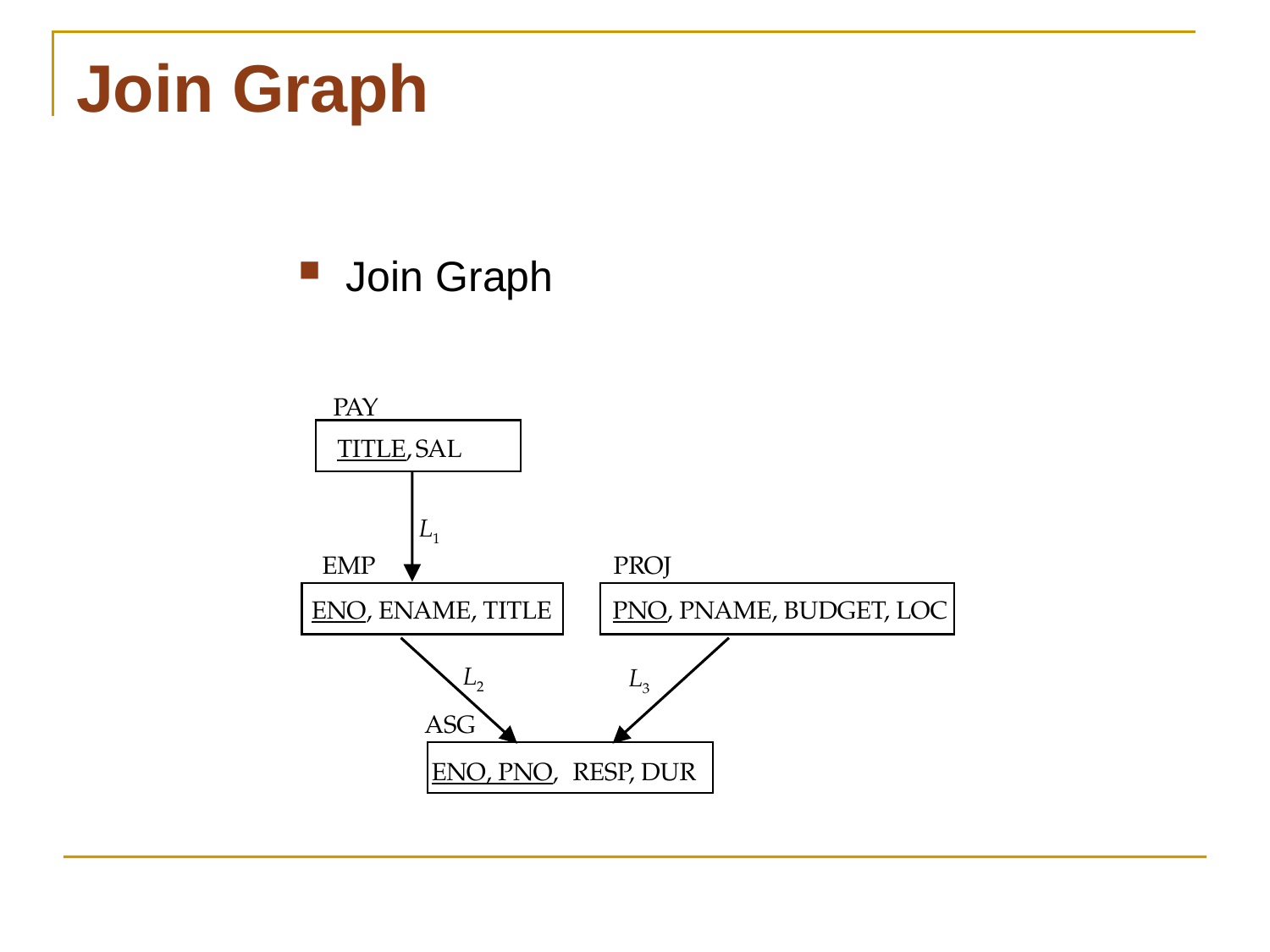

# Join Graph
Join Graph
PAY

TITLE,
SAL

L1
EMP
PROJ

ENO, ENAME, TITLE
PNO, PNAME, BUDGET, LOC

L2
L3
ASG

ENO, PNO,
RESP, DUR